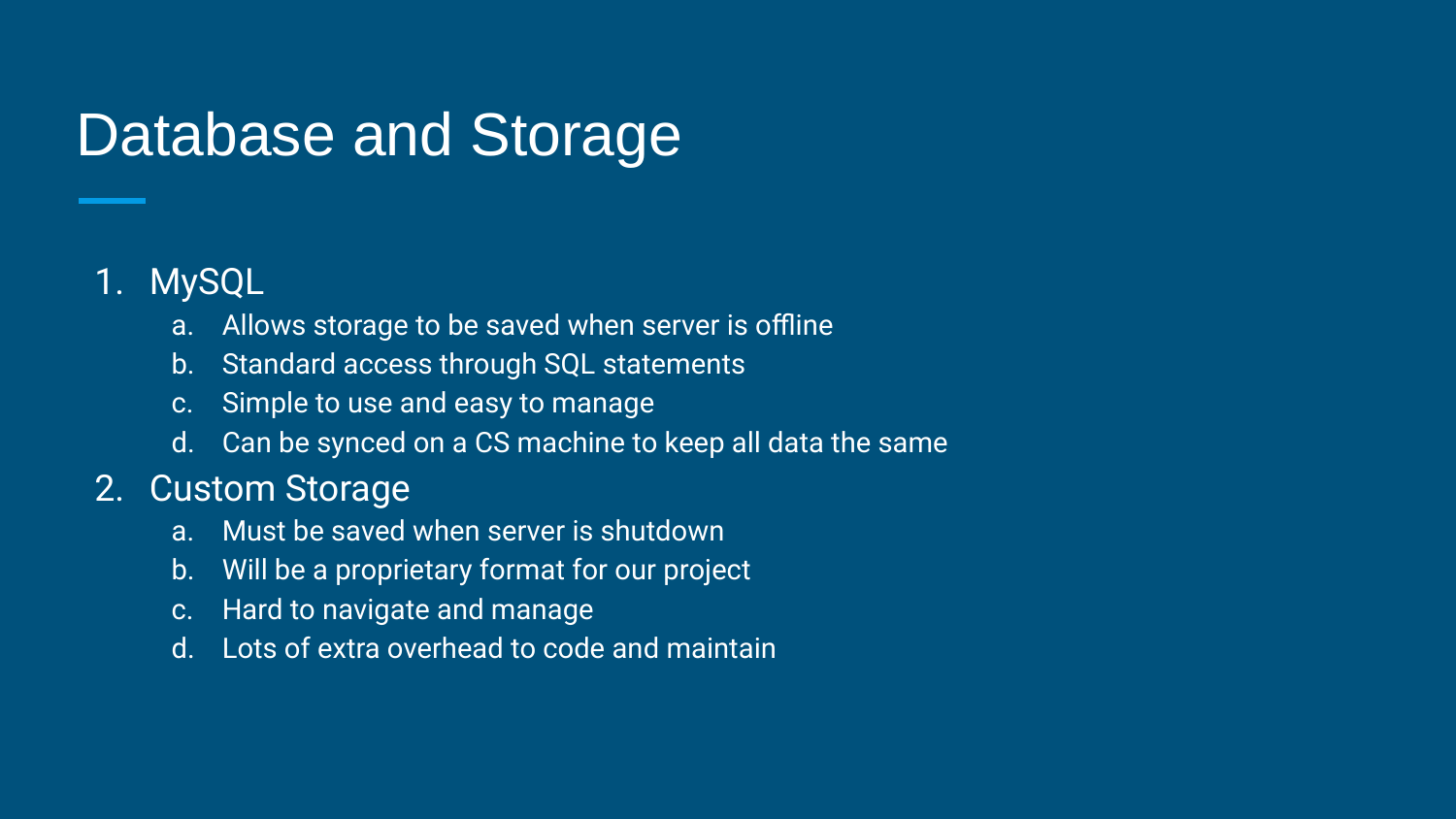

# Database and Storage
MySQL
Allows storage to be saved when server is offline
Standard access through SQL statements
Simple to use and easy to manage
Can be synced on a CS machine to keep all data the same
Custom Storage
Must be saved when server is shutdown
Will be a proprietary format for our project
Hard to navigate and manage
Lots of extra overhead to code and maintain